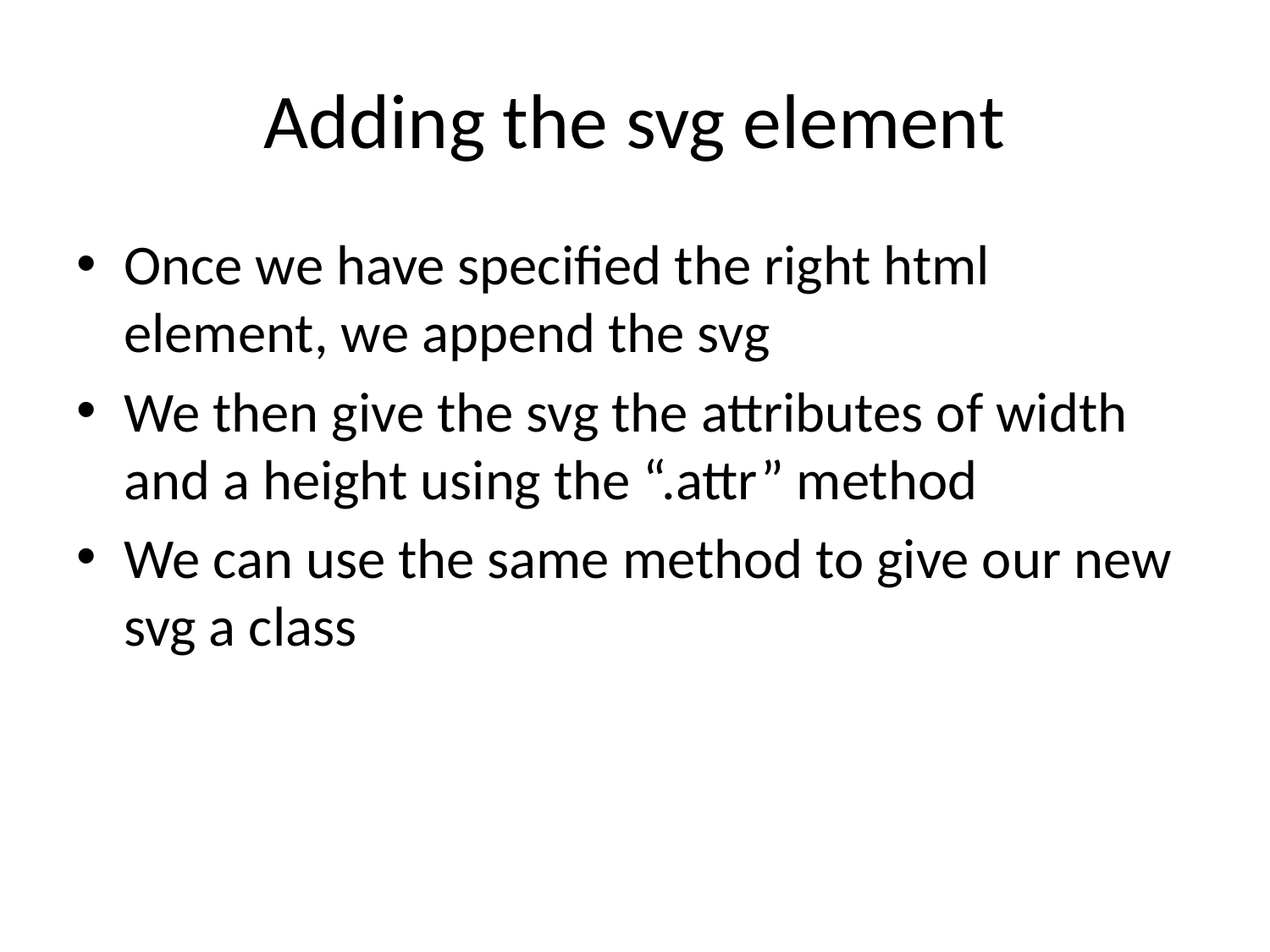

# Adding the svg element
Once we have specified the right html element, we append the svg
We then give the svg the attributes of width and a height using the “.attr” method
We can use the same method to give our new svg a class